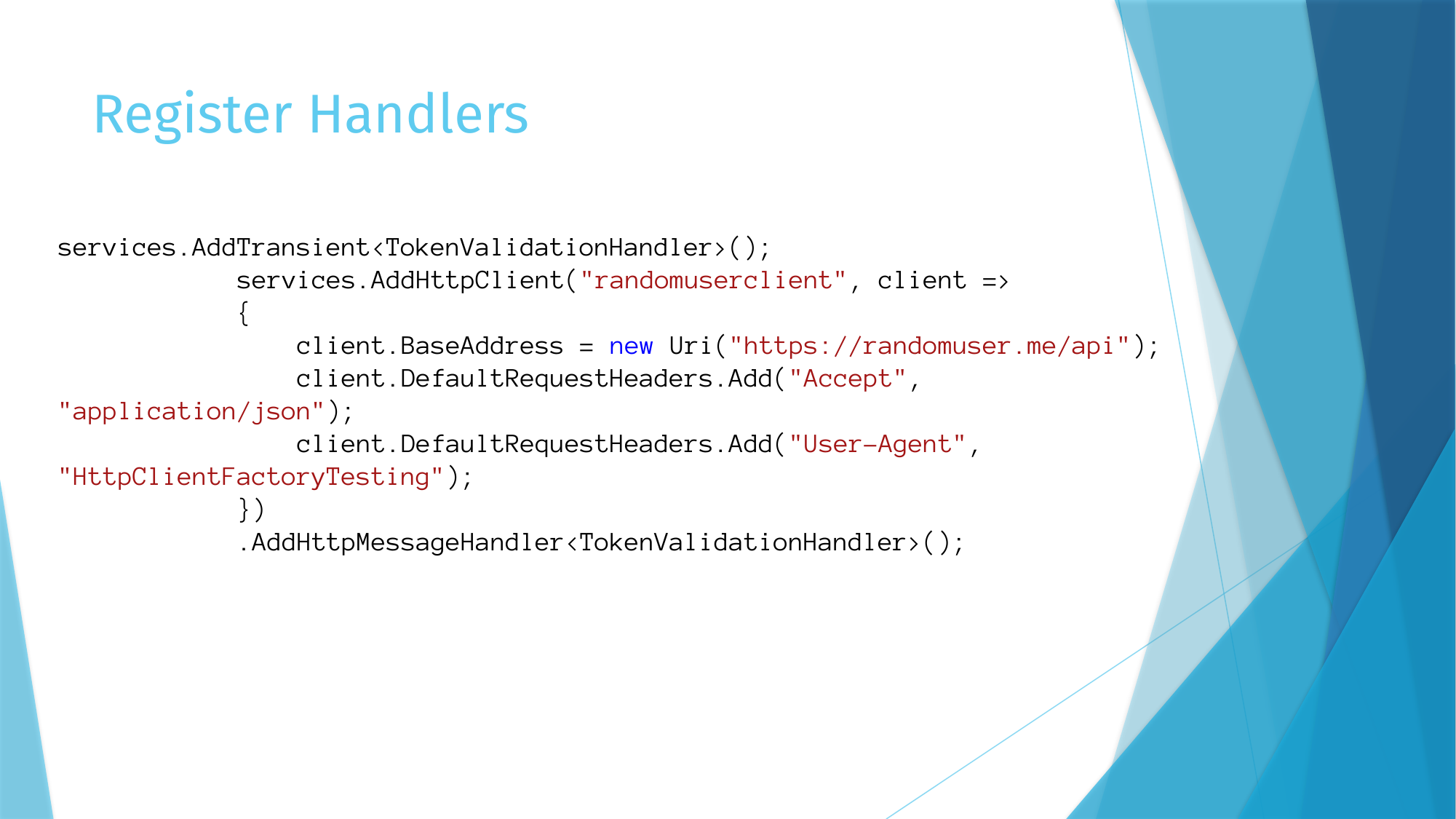

# Register Handlers
services.AddTransient<TokenValidationHandler>();
            services.AddHttpClient("randomuserclient", client =>
            {
                client.BaseAddress = new Uri("https://randomuser.me/api");
                client.DefaultRequestHeaders.Add("Accept", "application/json");
                client.DefaultRequestHeaders.Add("User-Agent", "HttpClientFactoryTesting");
            })
            .AddHttpMessageHandler<TokenValidationHandler>();